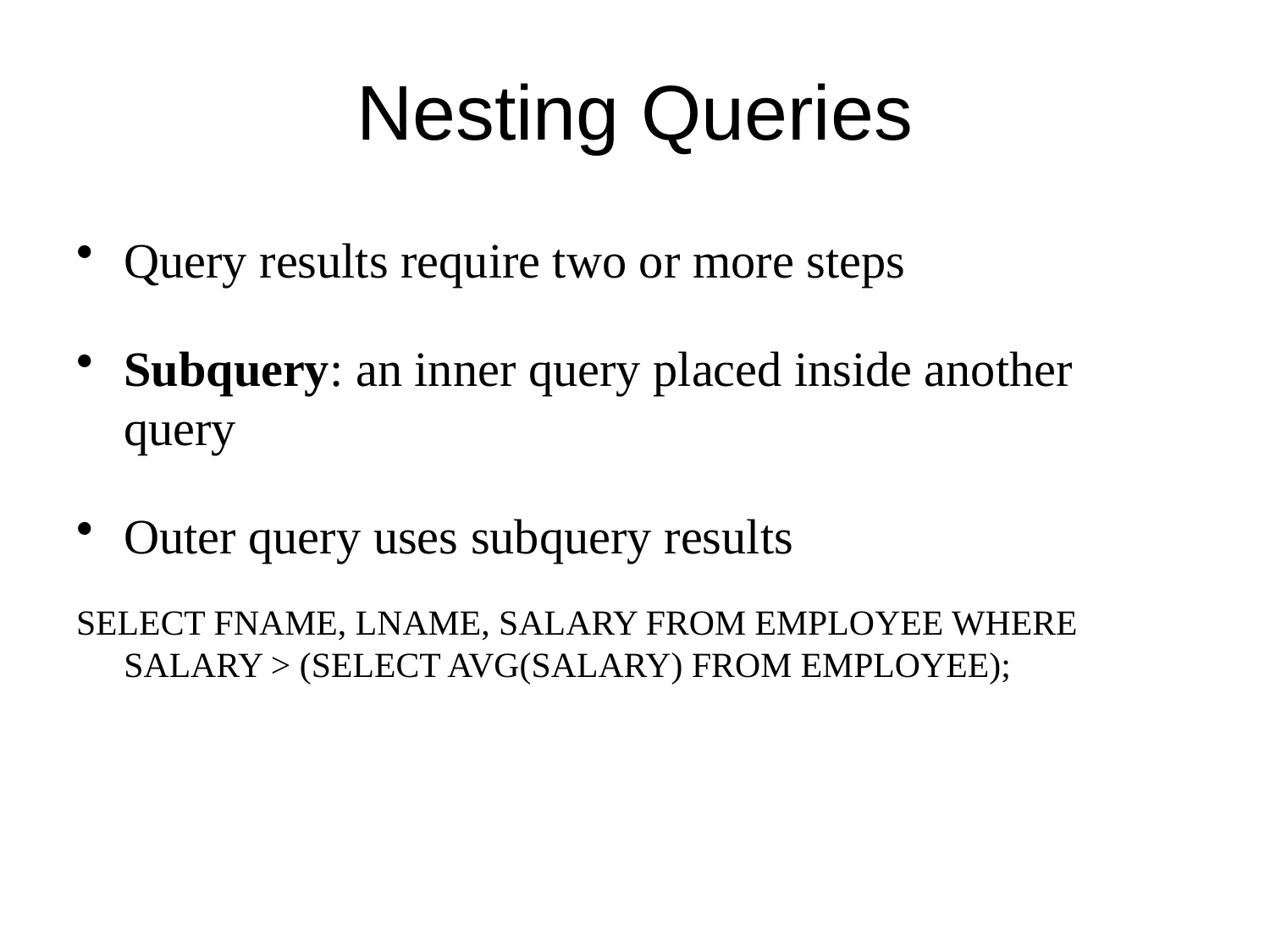

# Nesting Queries
Query results require two or more steps
Subquery: an inner query placed inside another query
Outer query uses subquery results
SELECT FNAME, LNAME, SALARY FROM EMPLOYEE WHERE SALARY > (SELECT AVG(SALARY) FROM EMPLOYEE);